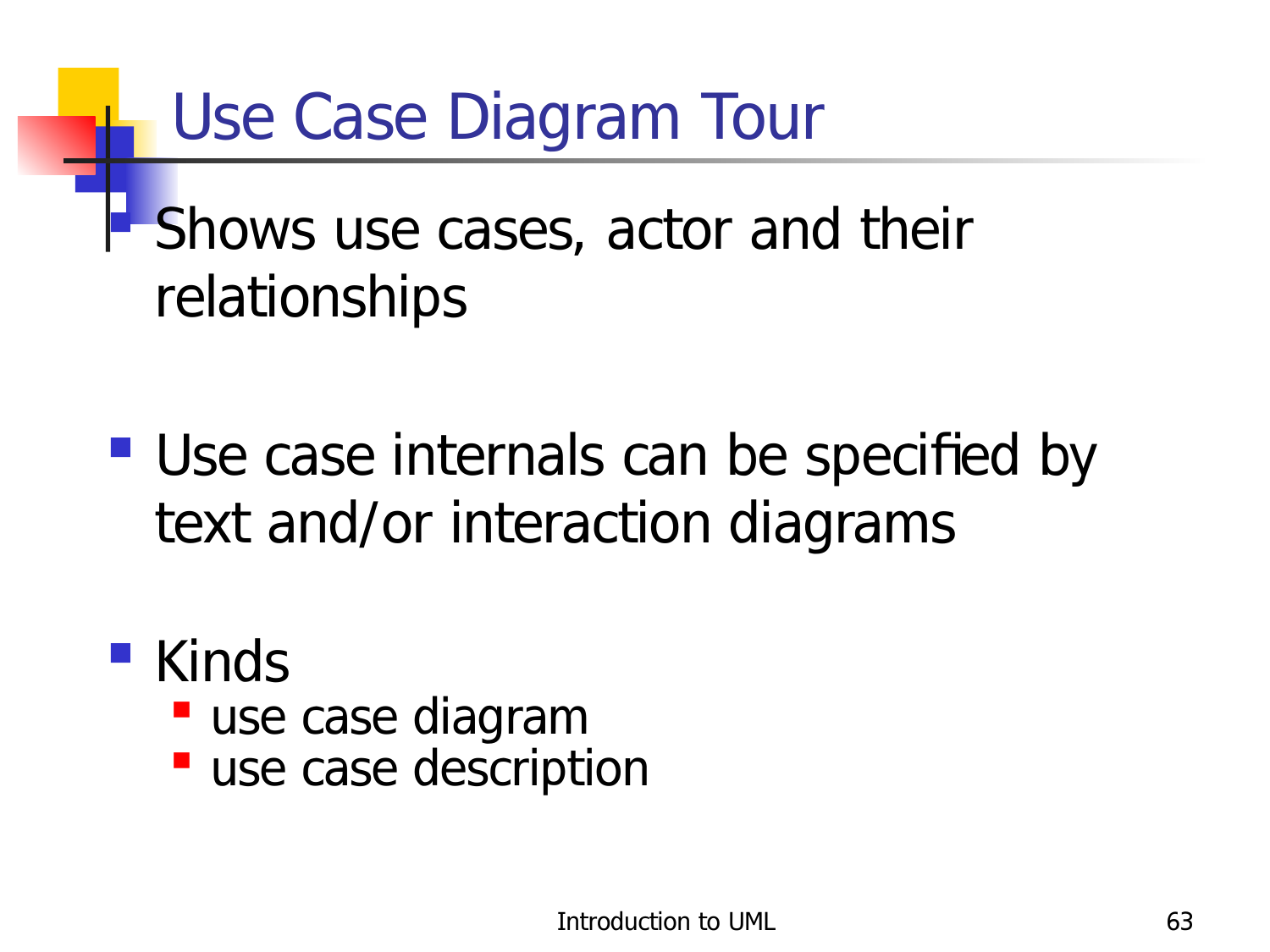

# Use Case Diagram Tour
Shows use cases, actor and their relationships

Use case internals can be specified by text and/or interaction diagrams

Kinds
use case diagram
use case description
Introduction to UML
63